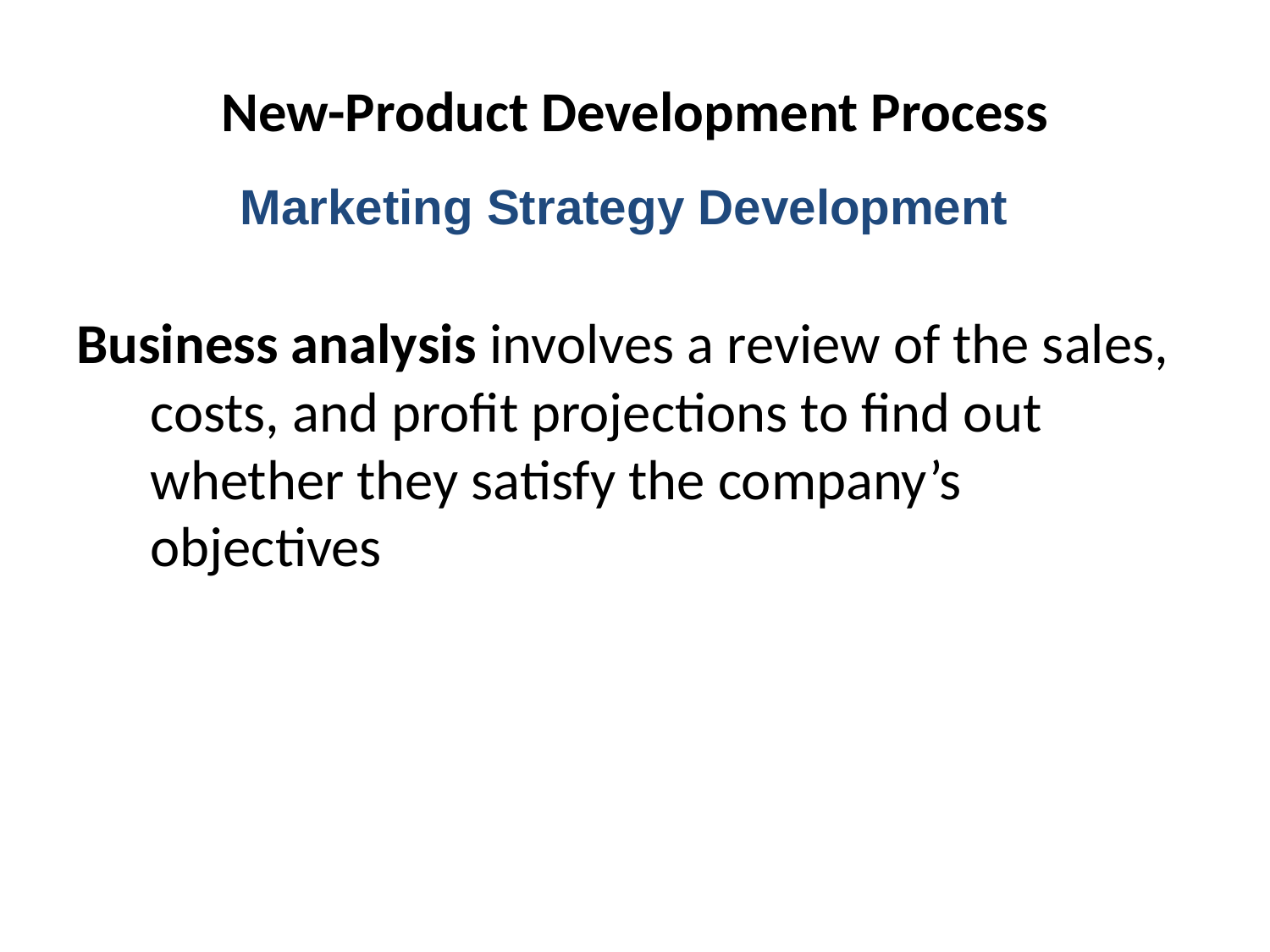

# New-Product Development Process
Marketing Strategy Development

Business analysis involves a review of the sales, costs, and profit projections to find out whether they satisfy the company’s objectives